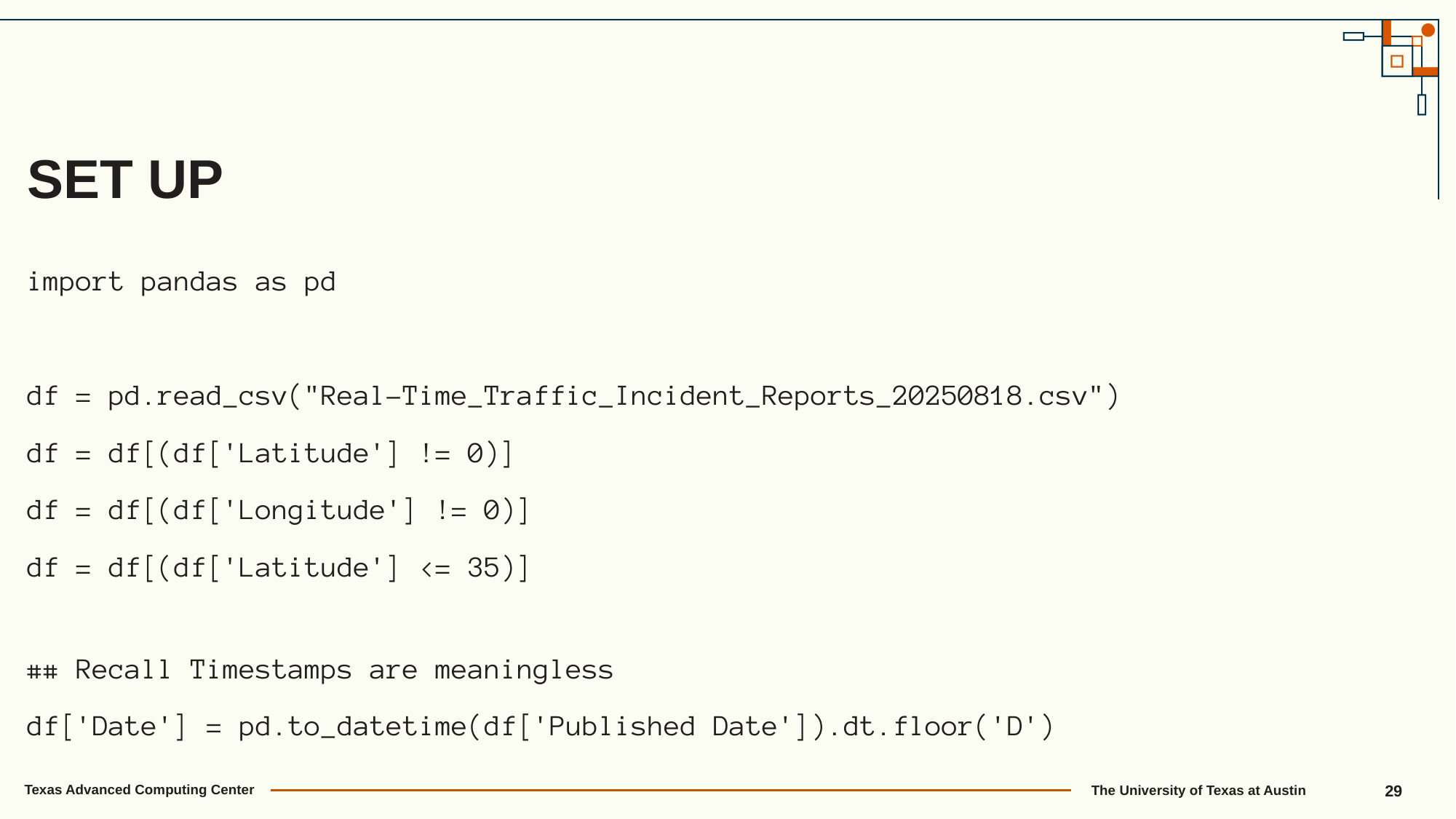

SET UP
import pandas as pd

df = pd.read_csv("Real-Time_Traffic_Incident_Reports_20250818.csv")
df = df[(df['Latitude'] != 0)]
df = df[(df['Longitude'] != 0)]
df = df[(df['Latitude'] <= 35)]
## Recall Timestamps are meaningless
df['Date'] = pd.to_datetime(df['Published Date']).dt.floor('D')